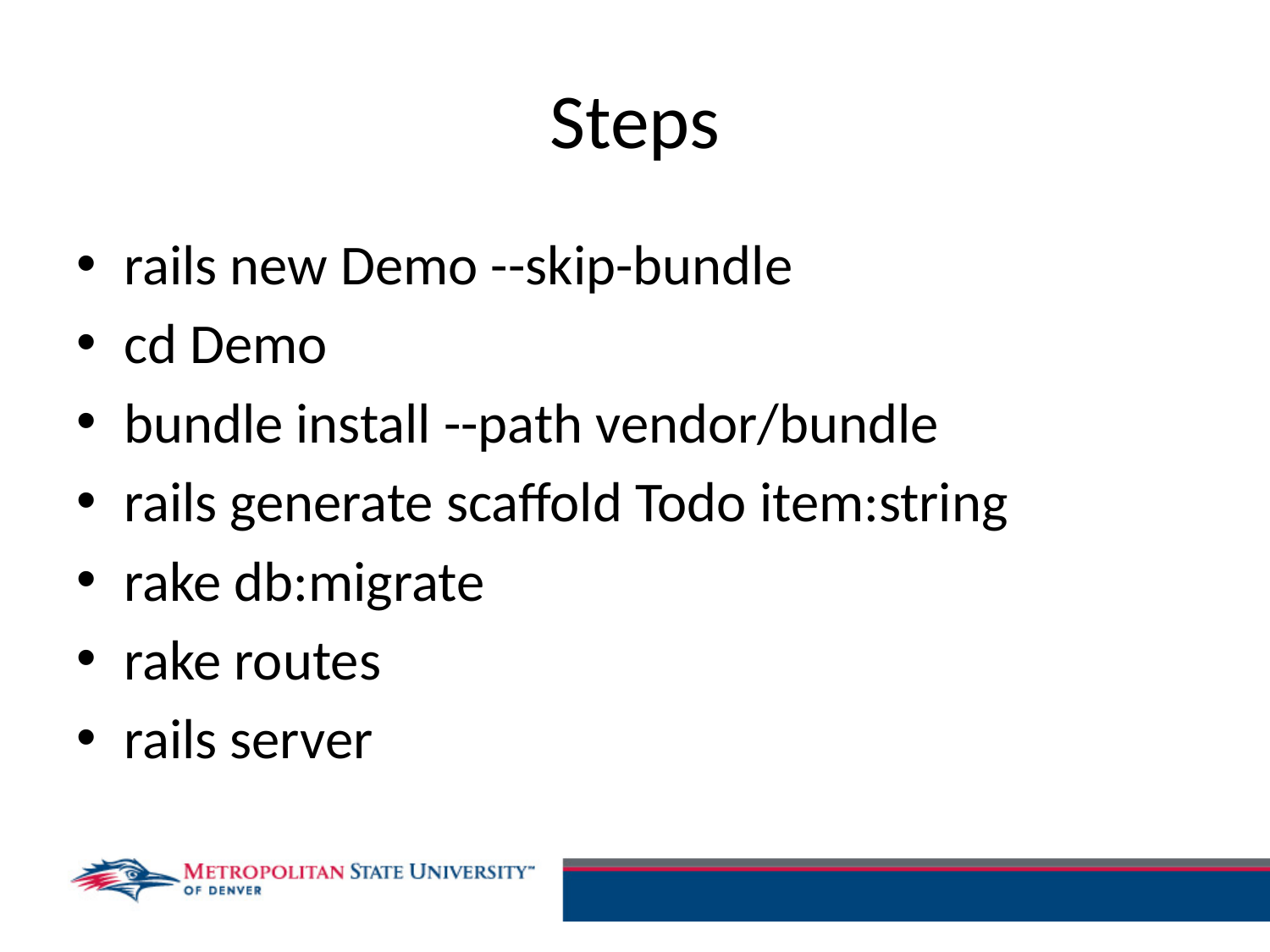

# Steps
rails new Demo --skip-bundle
cd Demo
bundle install --path vendor/bundle
rails generate scaffold Todo item:string
rake db:migrate
rake routes
rails server